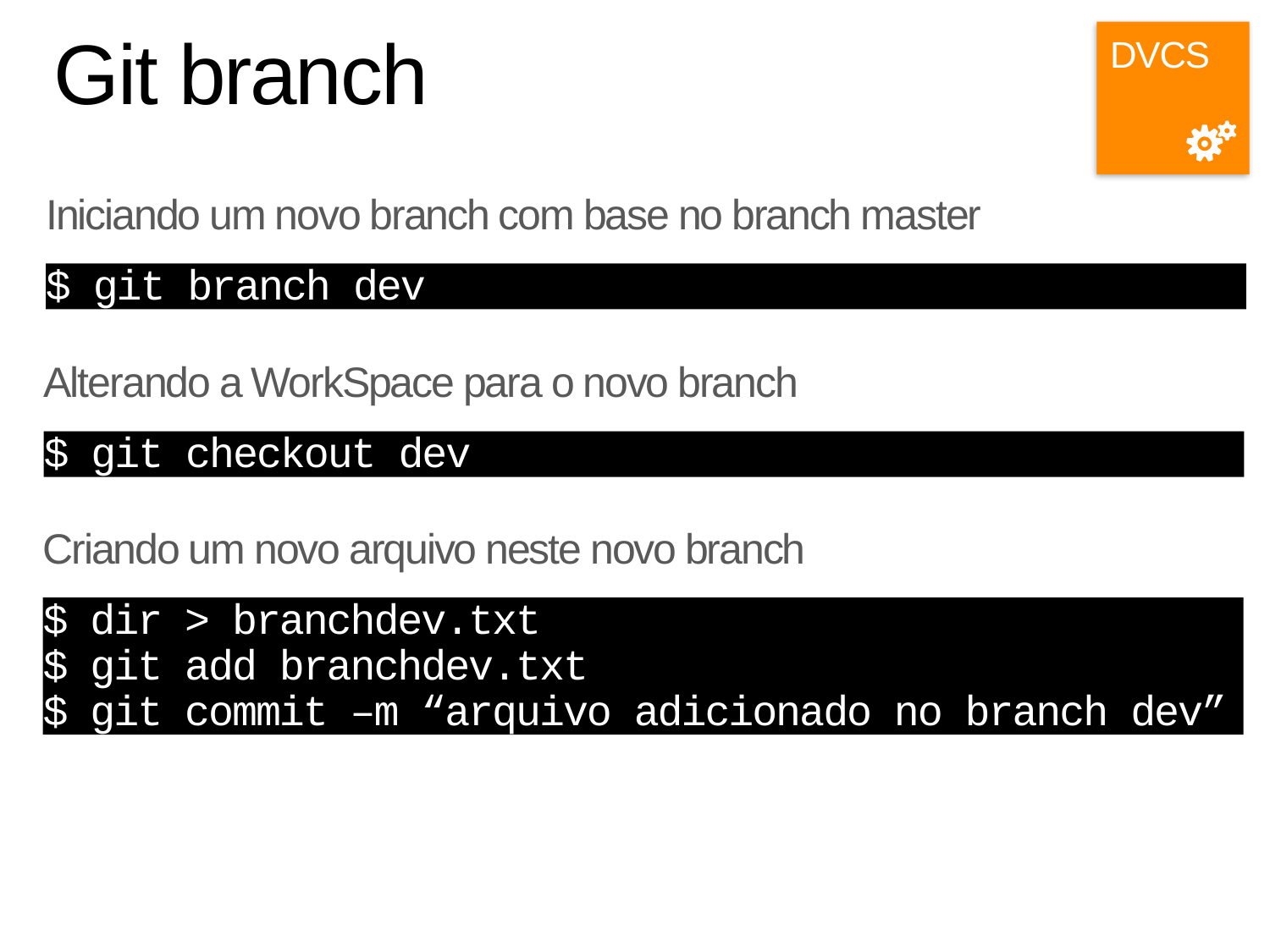

DVCS

# Git branch
Iniciando um novo branch com base no branch master
$ git branch dev
Alterando a WorkSpace para o novo branch
$ git checkout dev
Criando um novo arquivo neste novo branch
$ dir > branchdev.txt
$ git add branchdev.txt
$ git commit –m “arquivo adicionado no branch dev”